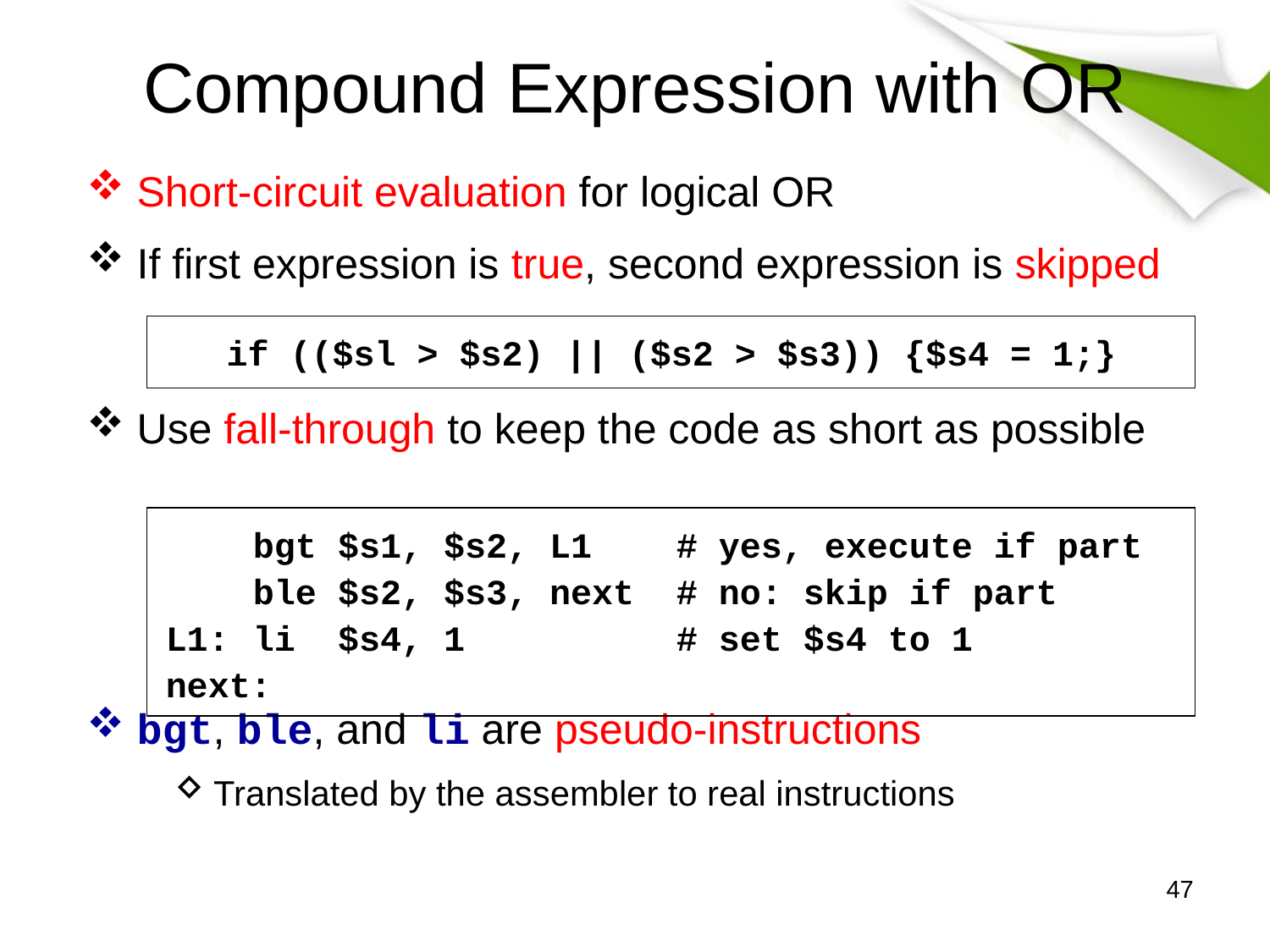

# Compound Expression with OR
Short-circuit evaluation for logical OR
If first expression is true, second expression is skipped

Use fall-through to keep the code as short as possible

bgt, ble, and li are pseudo-instructions
Translated by the assembler to real instructions
if (($sl > $s2) || ($s2 > $s3)) {$s4 = 1;}
	bgt $s1, $s2, L1	# yes, execute if part
	ble $s2, $s3, next	# no: skip if part
L1:	li  $s4, 1	# set $s4 to 1
next:
47